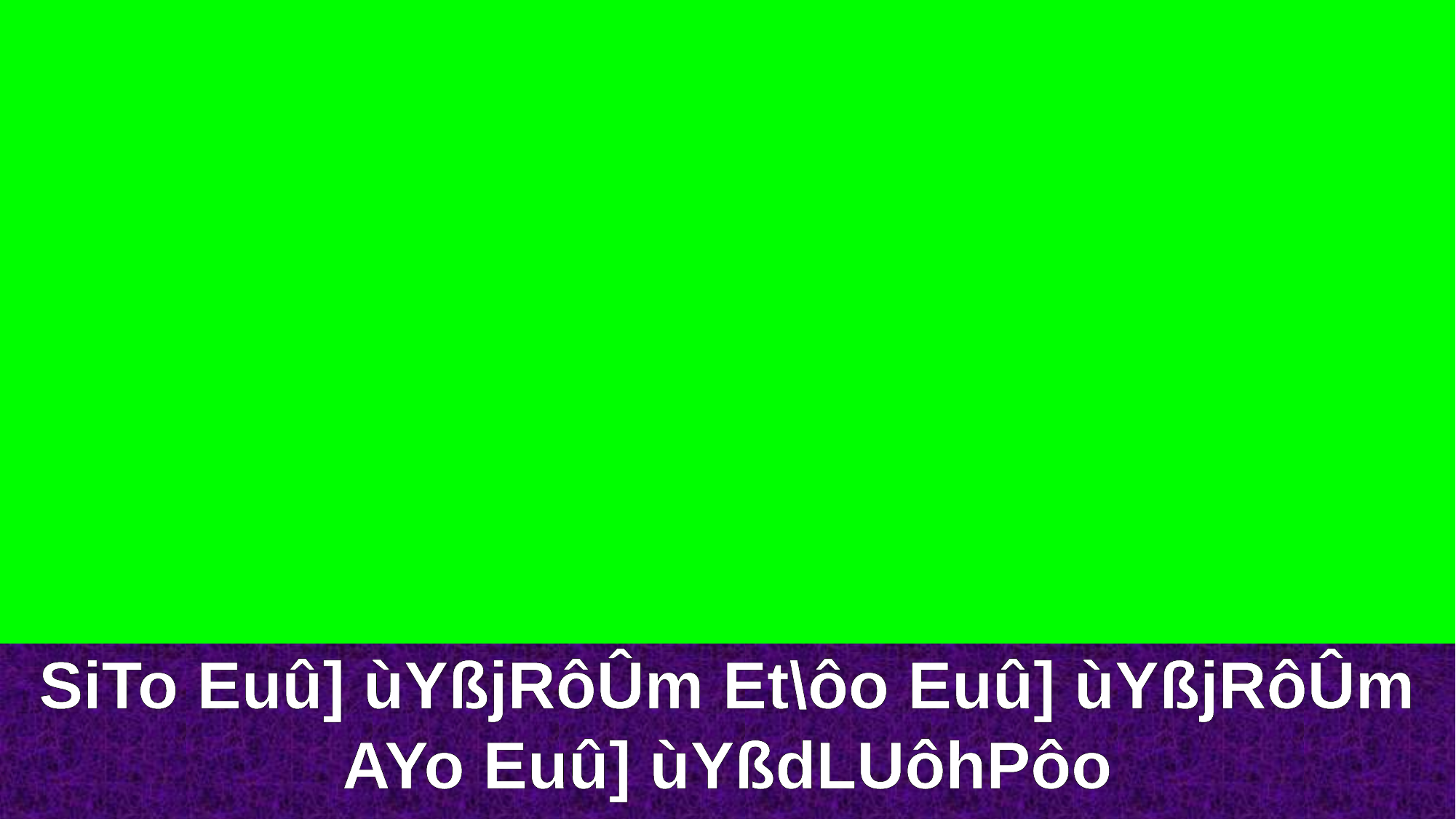

SiTo Euû] ùYßjRôÛm Et\ôo Euû] ùYßjRôÛm AYo Euû] ùYßdLUôhPôo